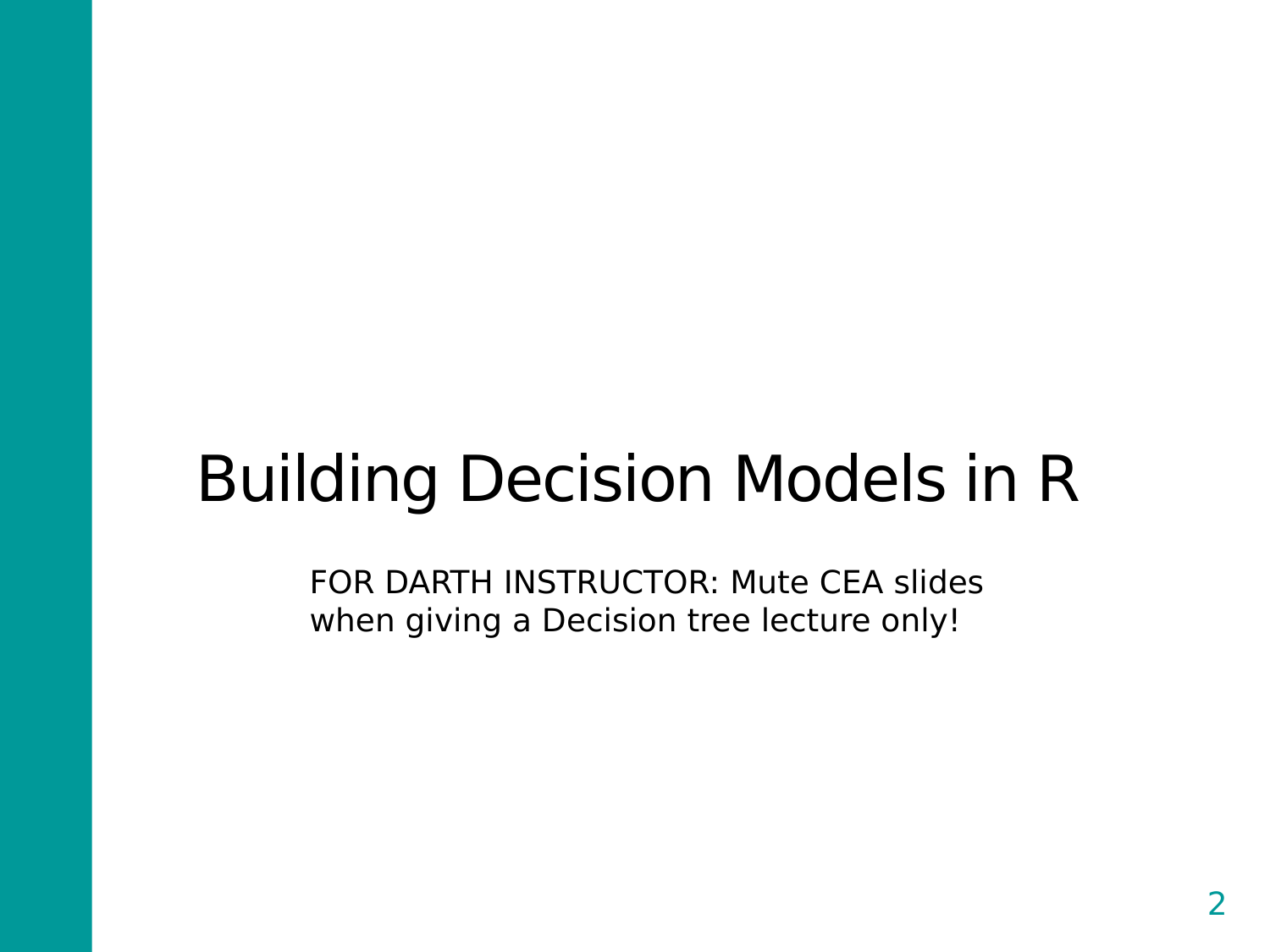

# Building Decision Models in R
FOR DARTH INSTRUCTOR: Mute CEA slides when giving a Decision tree lecture only!

2